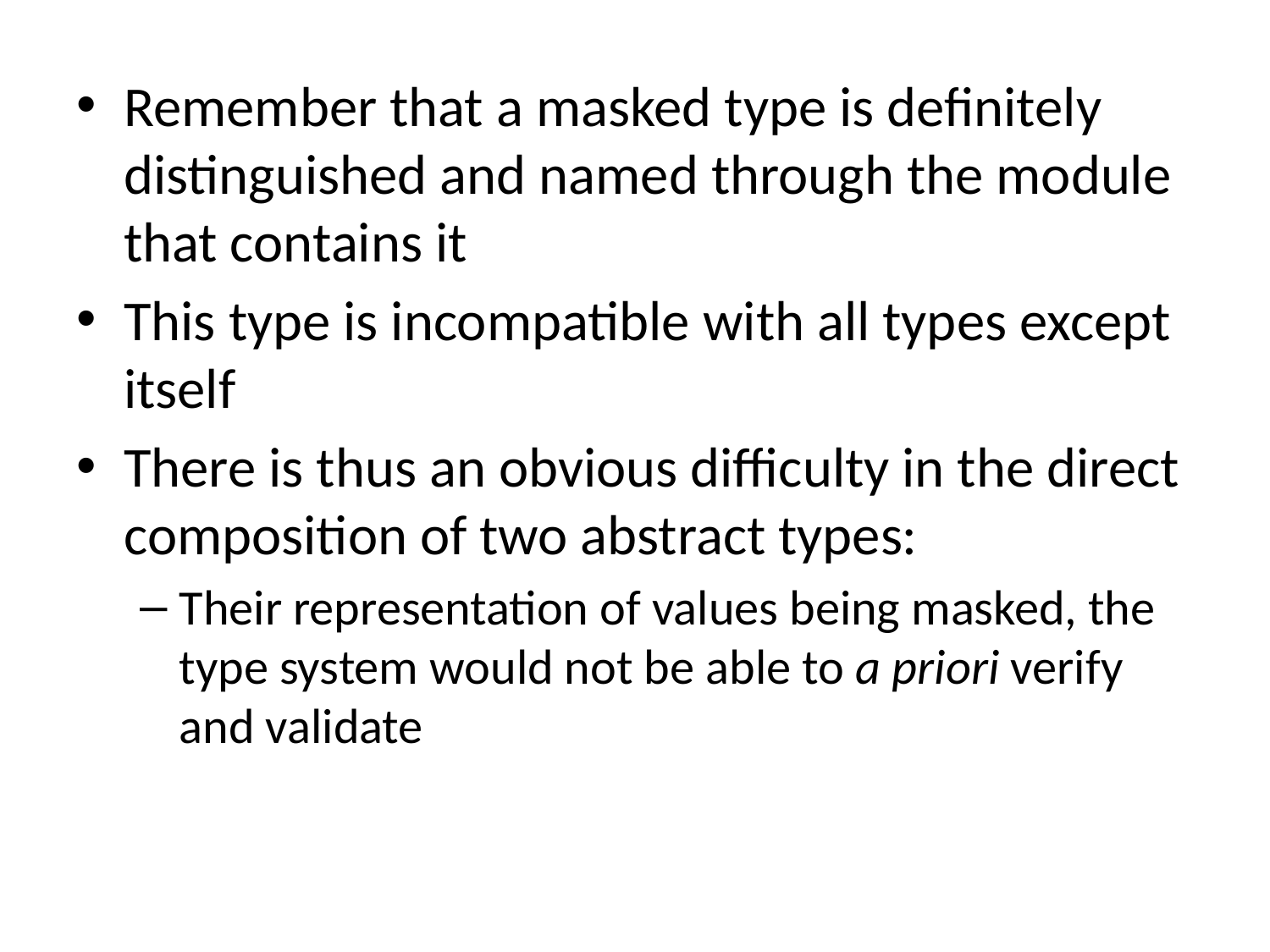

Remember that a masked type is definitely distinguished and named through the module that contains it
This type is incompatible with all types except itself
There is thus an obvious difficulty in the direct composition of two abstract types:
Their representation of values being masked, the type system would not be able to a priori verify and validate